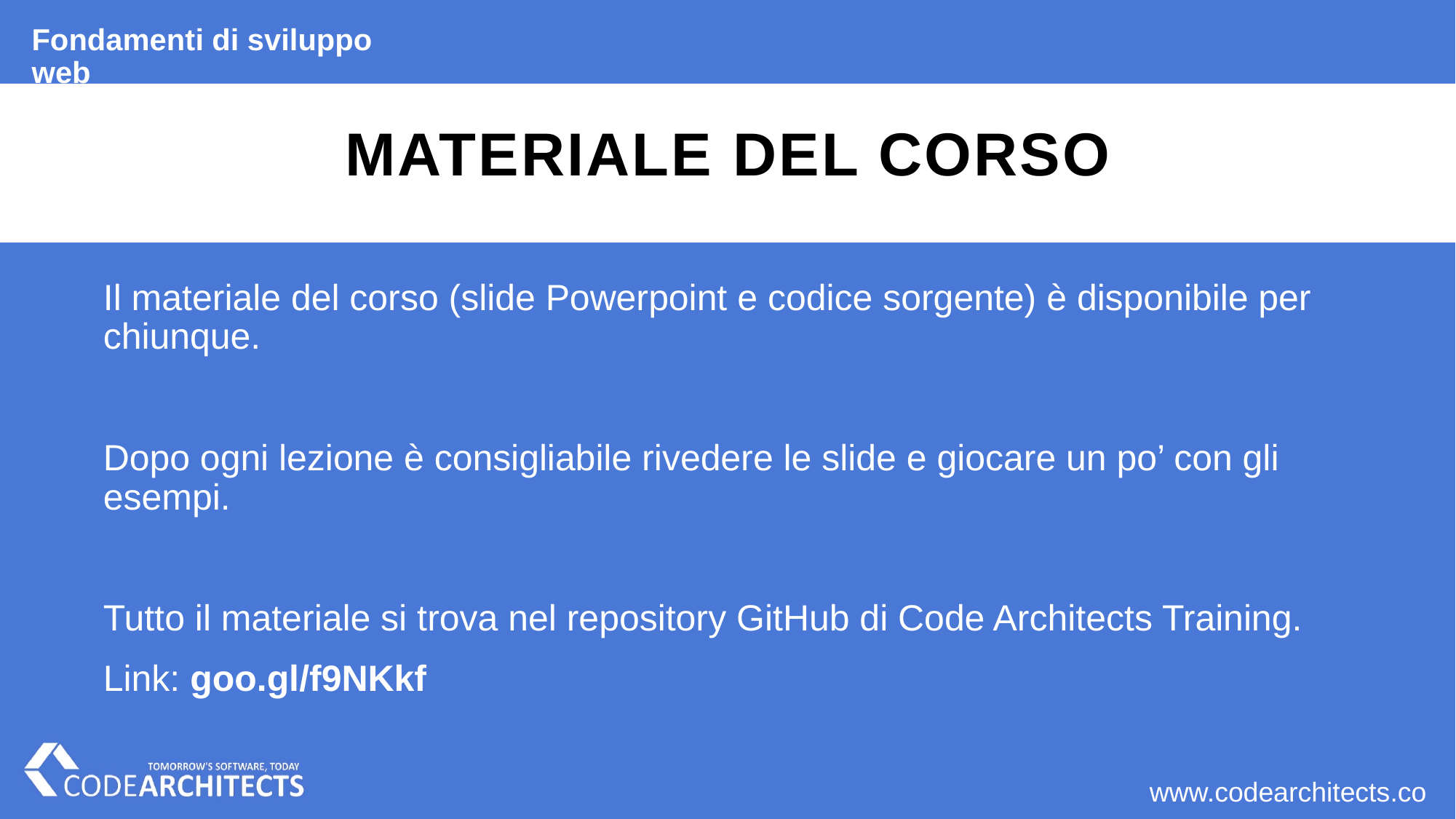

Fondamenti di sviluppo web

# MATERIALE DEL CORSO
Il materiale del corso (slide Powerpoint e codice sorgente) è disponibile per chiunque.

Dopo ogni lezione è consigliabile rivedere le slide e giocare un po’ con gli esempi.

Tutto il materiale si trova nel repository GitHub di Code Architects Training.
Link: goo.gl/f9NKkf